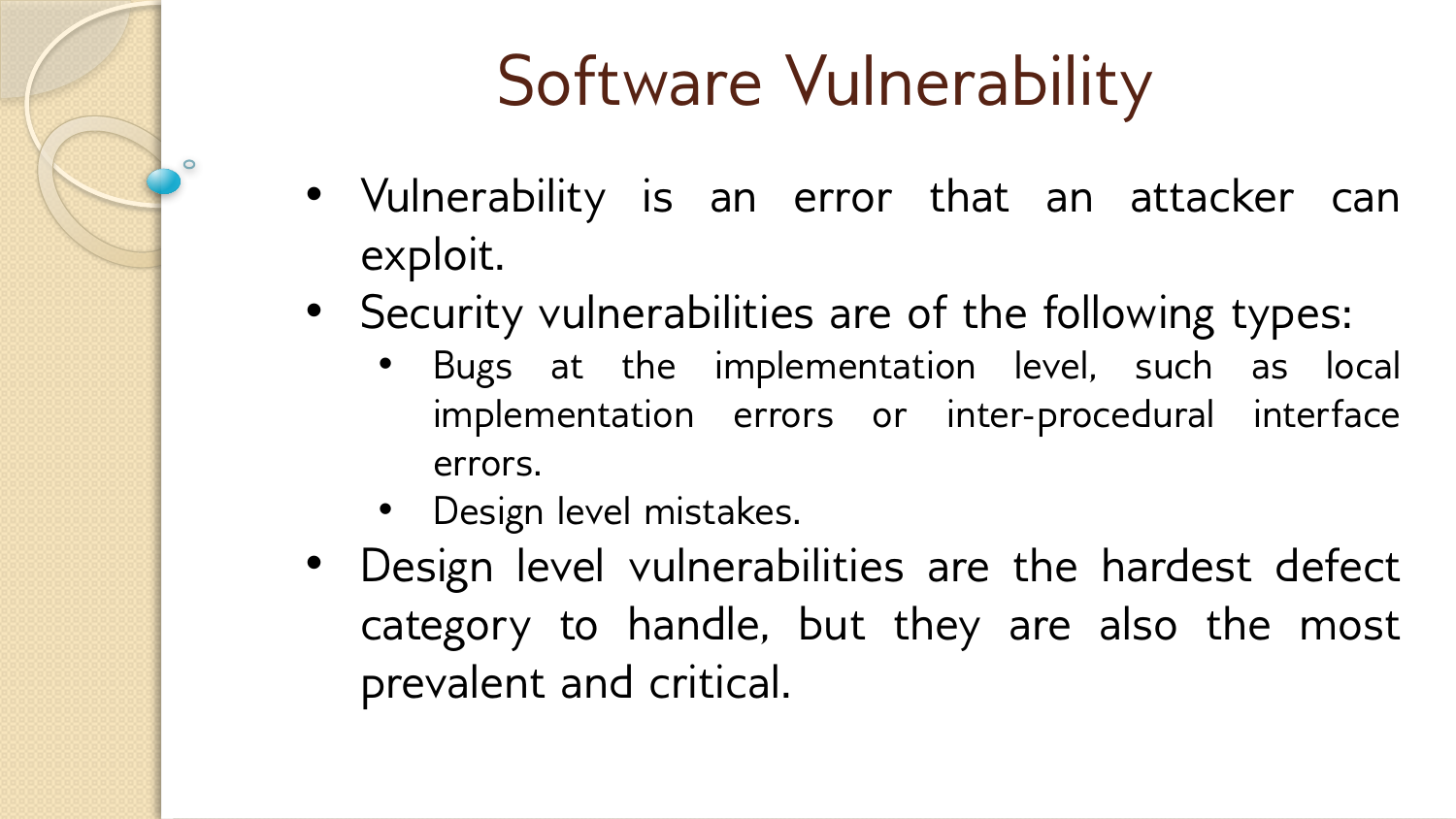

# Software Vulnerability

Vulnerability is an error that an attacker can exploit.
Security vulnerabilities are of the following types:
Bugs at the implementation level, such as local implementation errors or inter-procedural interface errors.
Design level mistakes.
Design level vulnerabilities are the hardest defect category to handle, but they are also the most prevalent and critical.